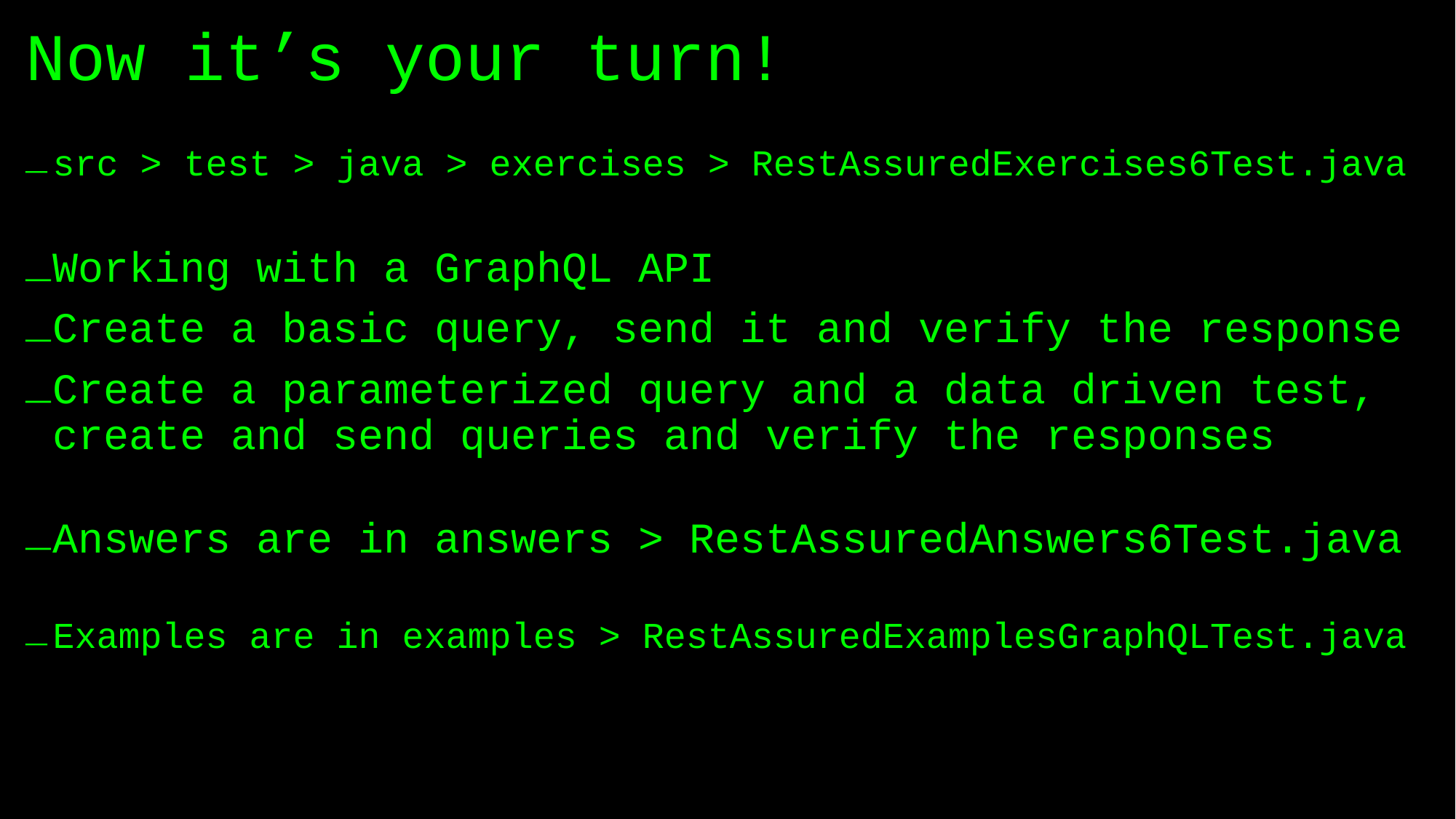

# Now it’s your turn!
src > test > java > exercises > RestAssuredExercises6Test.java

Working with a GraphQL API
Create a basic query, send it and verify the response
Create a parameterized query and a data driven test, create and send queries and verify the responses

Answers are in answers > RestAssuredAnswers6Test.java

Examples are in examples > RestAssuredExamplesGraphQLTest.java